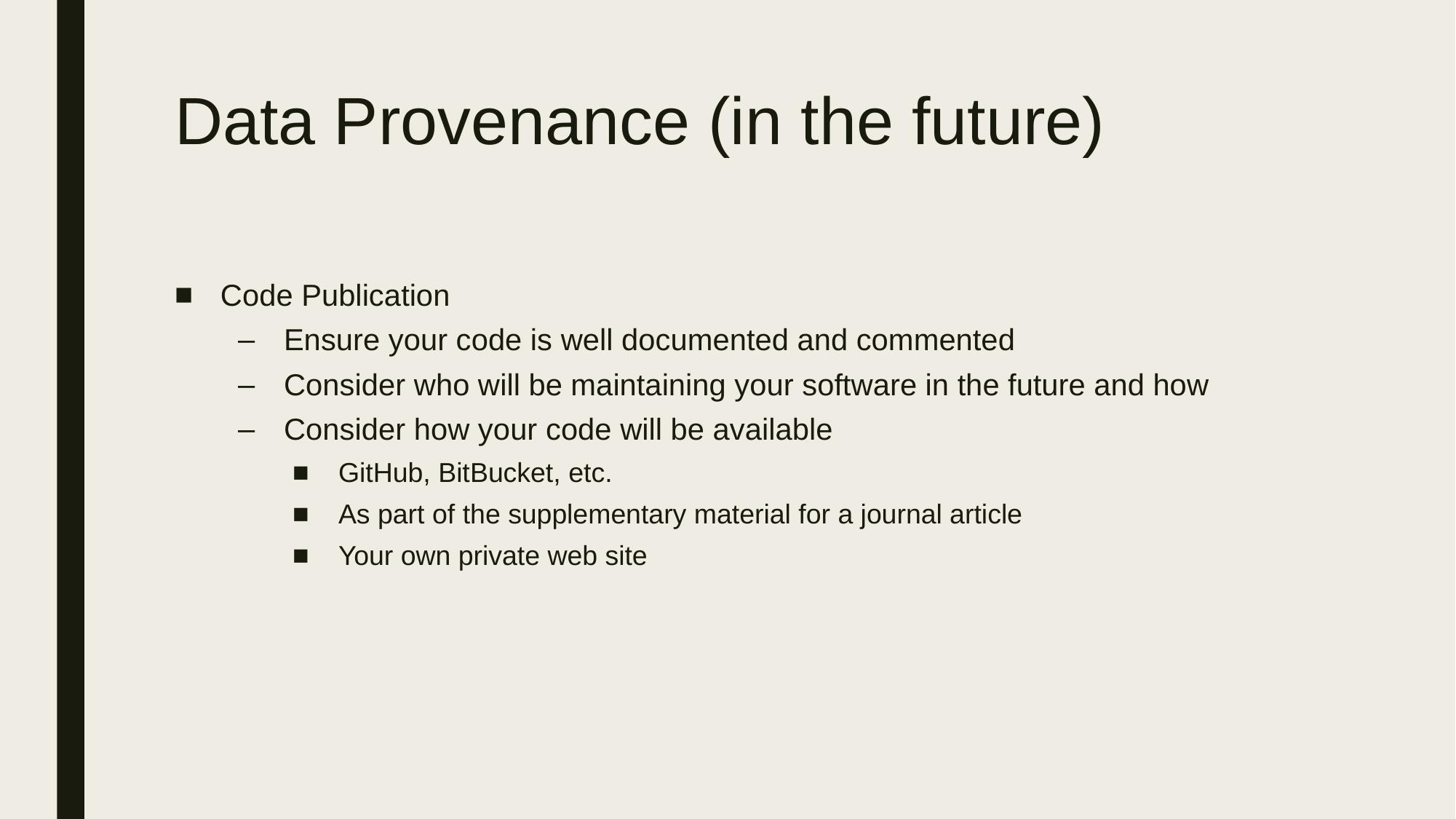

# Data Provenance (in the future)
Code Publication
Ensure your code is well documented and commented
Consider who will be maintaining your software in the future and how
Consider how your code will be available
GitHub, BitBucket, etc.
As part of the supplementary material for a journal article
Your own private web site